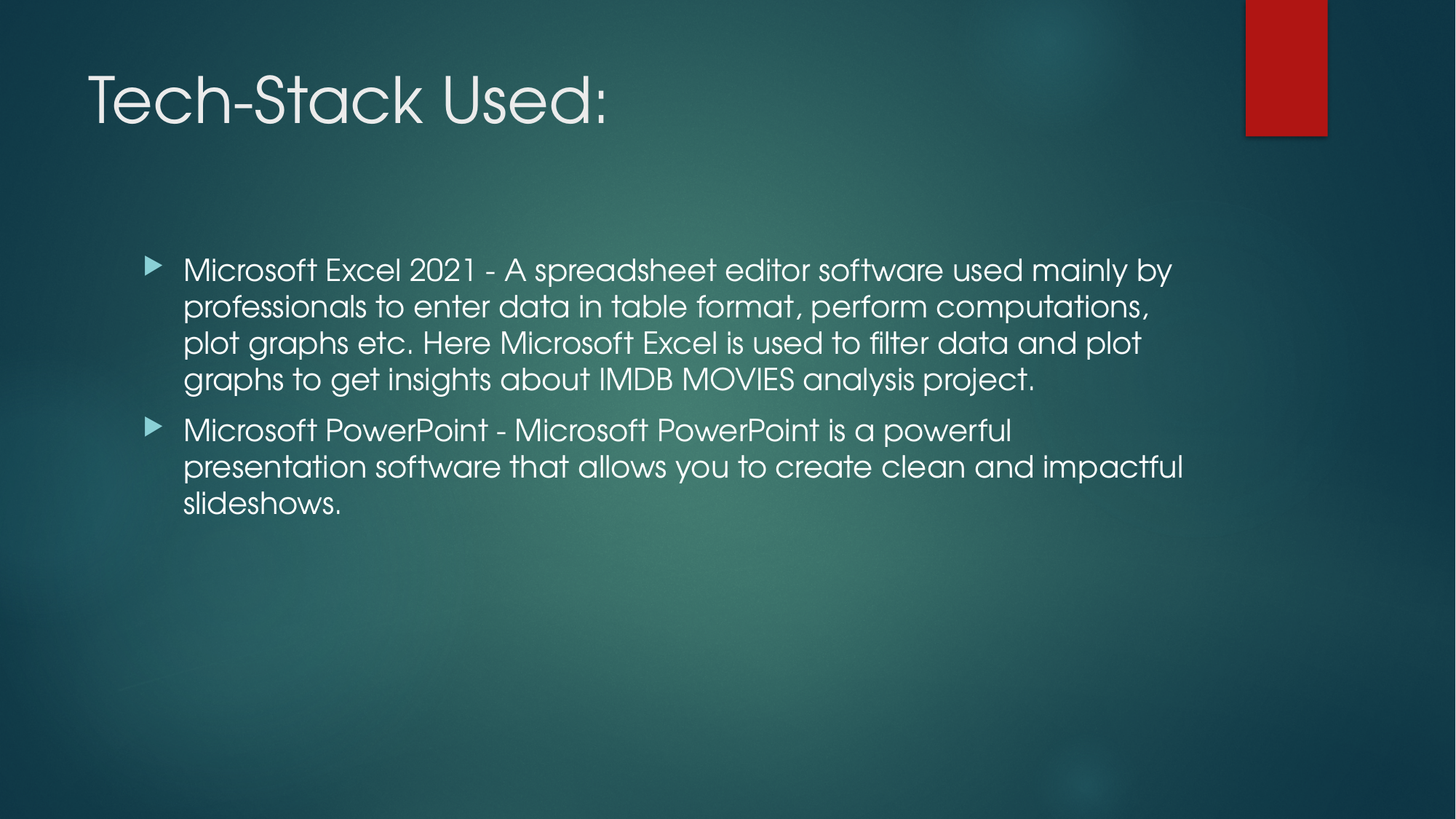

# Tech-Stack Used:
Microsoft Excel 2021 - A spreadsheet editor software used mainly by professionals to enter data in table format, perform computations, plot graphs etc. Here Microsoft Excel is used to filter data and plot graphs to get insights about IMDB MOVIES analysis project.
Microsoft PowerPoint - Microsoft PowerPoint is a powerful presentation software that allows you to create clean and impactful slideshows.